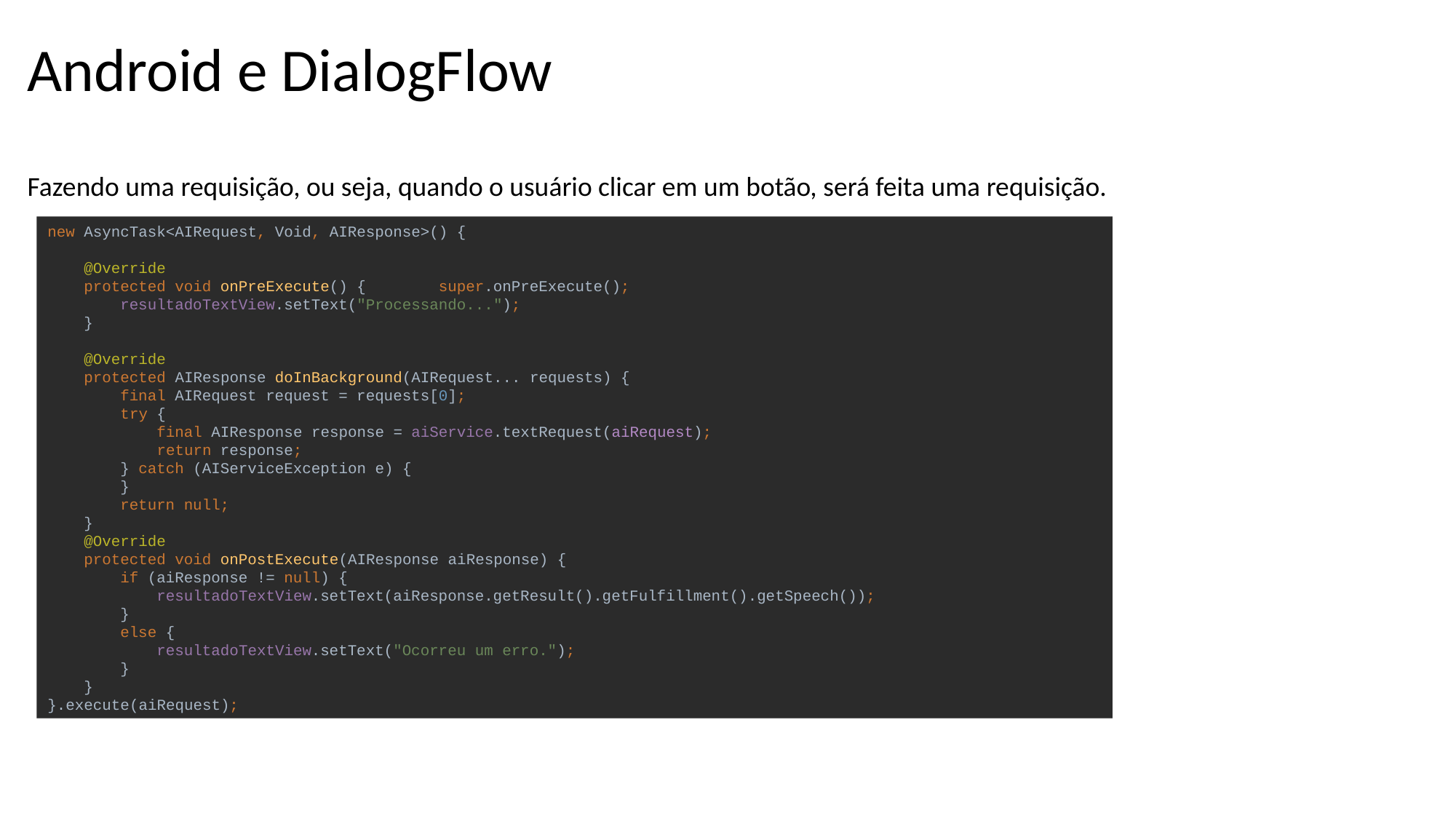

Android e DialogFlow
Fazendo uma requisição, ou seja, quando o usuário clicar em um botão, será feita uma requisição.
new AsyncTask<AIRequest, Void, AIResponse>() {
    @Override
    protected void onPreExecute() {        super.onPreExecute();
        resultadoTextView.setText("Processando...");
    }
    @Override
    protected AIResponse doInBackground(AIRequest... requests) {
        final AIRequest request = requests[0];
        try {
            final AIResponse response = aiService.textRequest(aiRequest);
            return response;
        } catch (AIServiceException e) {
        }
        return null;
    }
    @Override
    protected void onPostExecute(AIResponse aiResponse) {
        if (aiResponse != null) {
            resultadoTextView.setText(aiResponse.getResult().getFulfillment().getSpeech());
        }
        else {
            resultadoTextView.setText("Ocorreu um erro.");
        }
    }
}.execute(aiRequest);